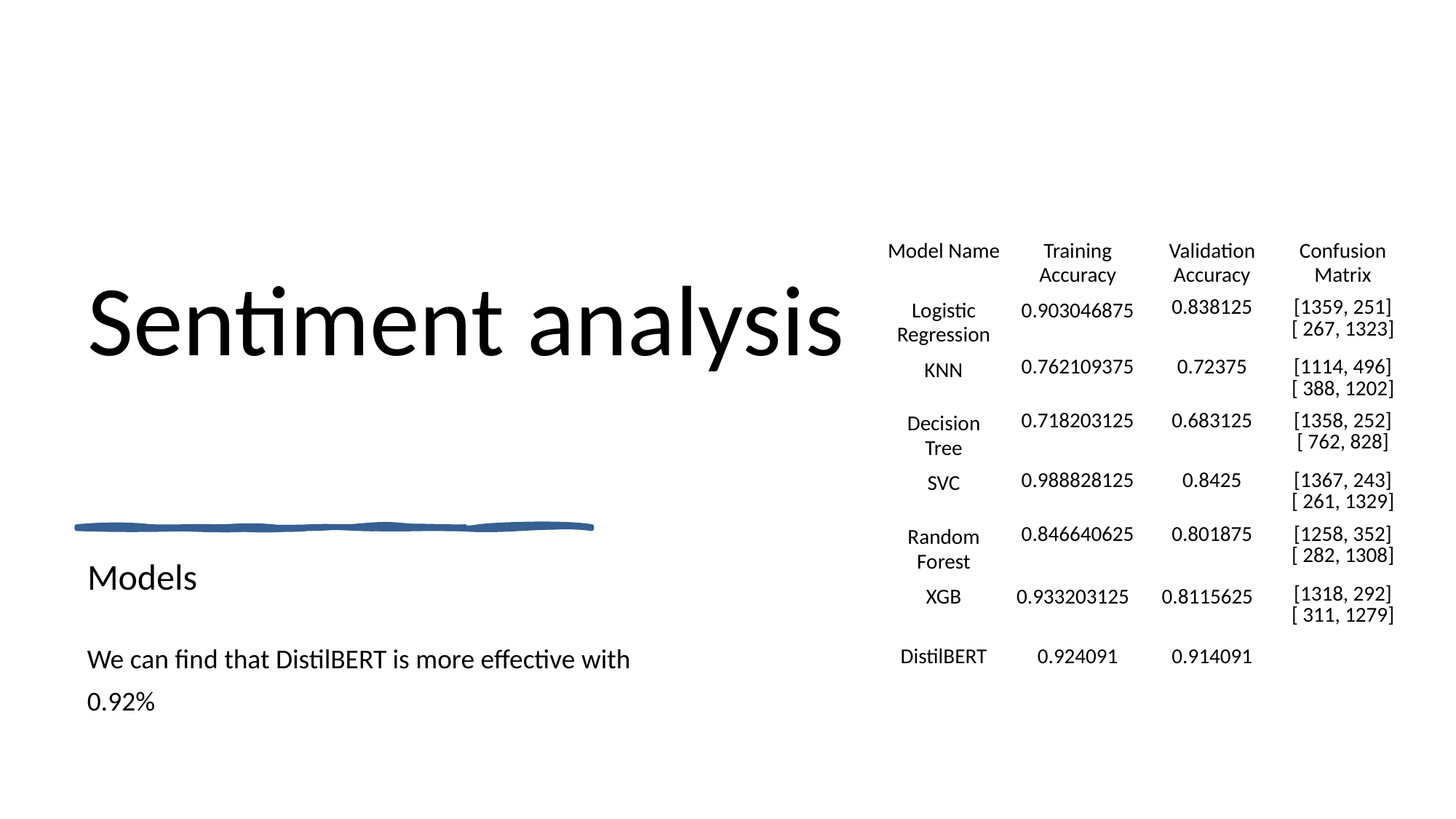

# Sentiment analysis
| Model Name | Training Accuracy | Validation Accuracy | Confusion Matrix |
| --- | --- | --- | --- |
| Logistic Regression | 0.903046875 | 0.838125 | [1359, 251] [ 267, 1323] |
| KNN | 0.762109375 | 0.72375 | [1114, 496] [ 388, 1202] |
| Decision Tree | 0.718203125 | 0.683125 | [1358, 252] [ 762, 828] |
| SVC | 0.988828125 | 0.8425 | [1367, 243] [ 261, 1329] |
| Random Forest | 0.846640625 | 0.801875 | [1258, 352] [ 282, 1308] |
| XGB | 0.933203125 | 0.8115625 | [1318, 292] [ 311, 1279] |
| DistilBERT | 0.924091 | 0.914091 |  |

Models
We can find that DistilBERT is more effective with
0.92%